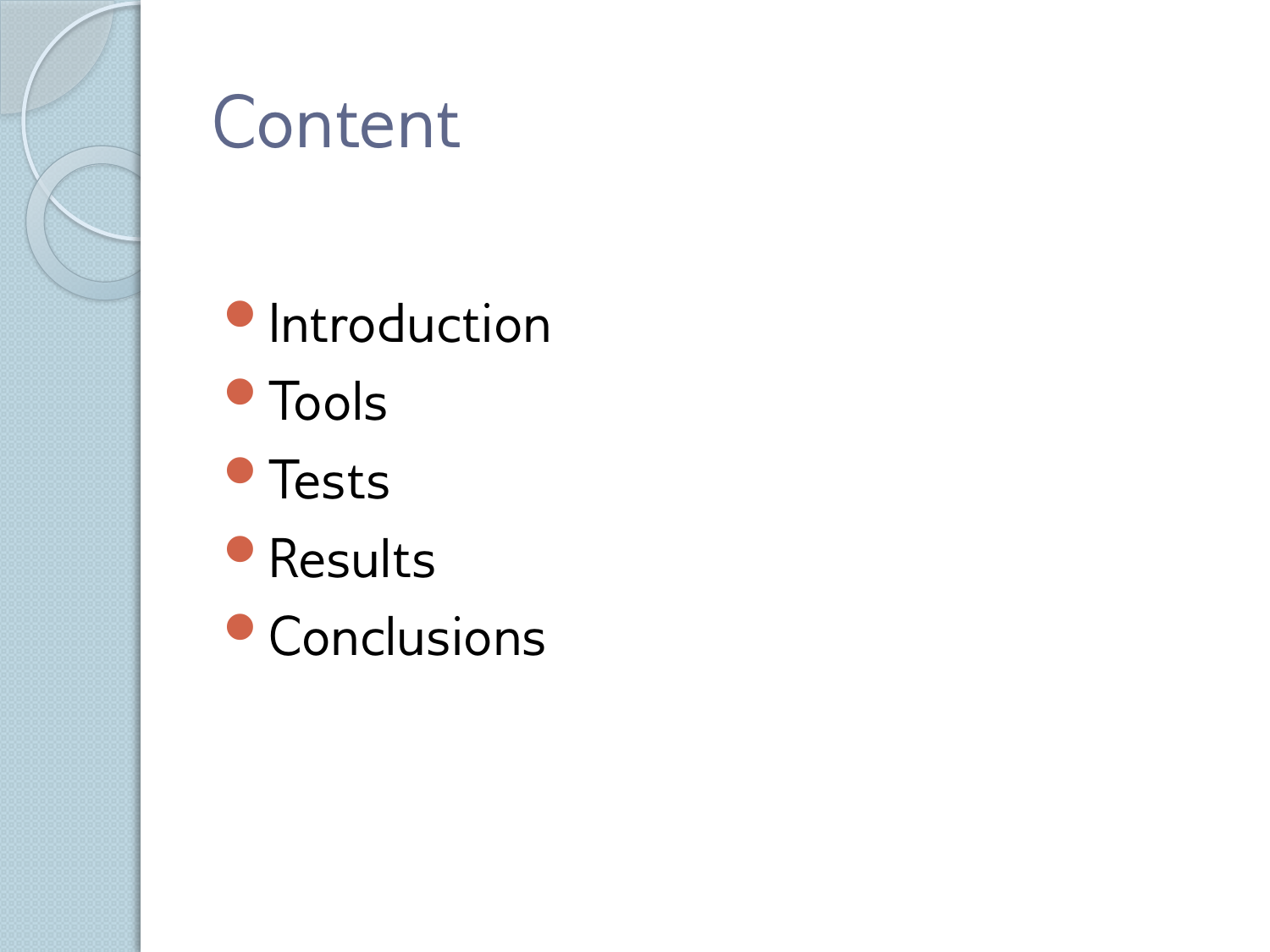

# Content

Introduction
Tools
Tests
Results
Conclusions